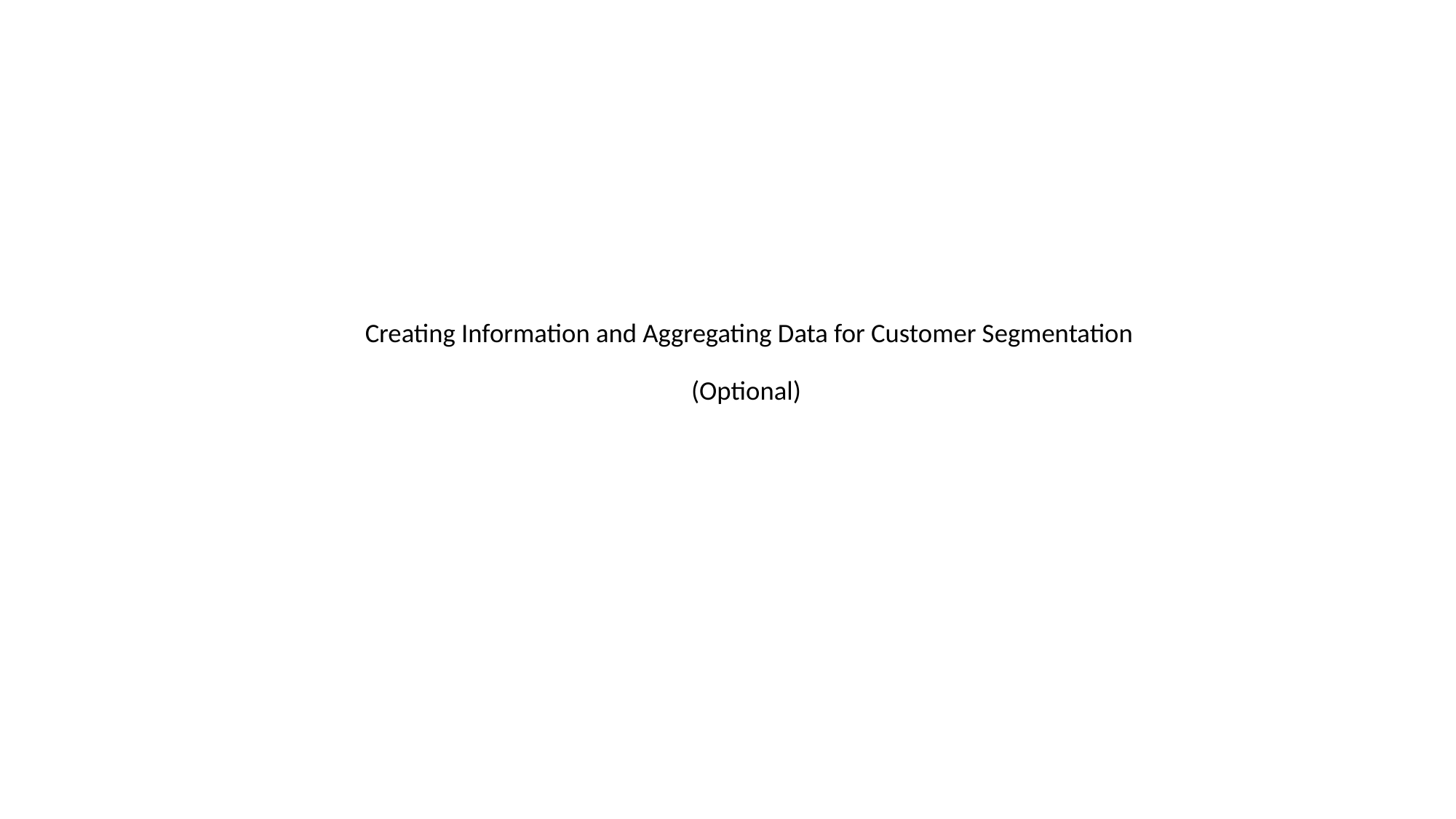

# Creating Information and Aggregating Data for Customer Segmentation (Optional)